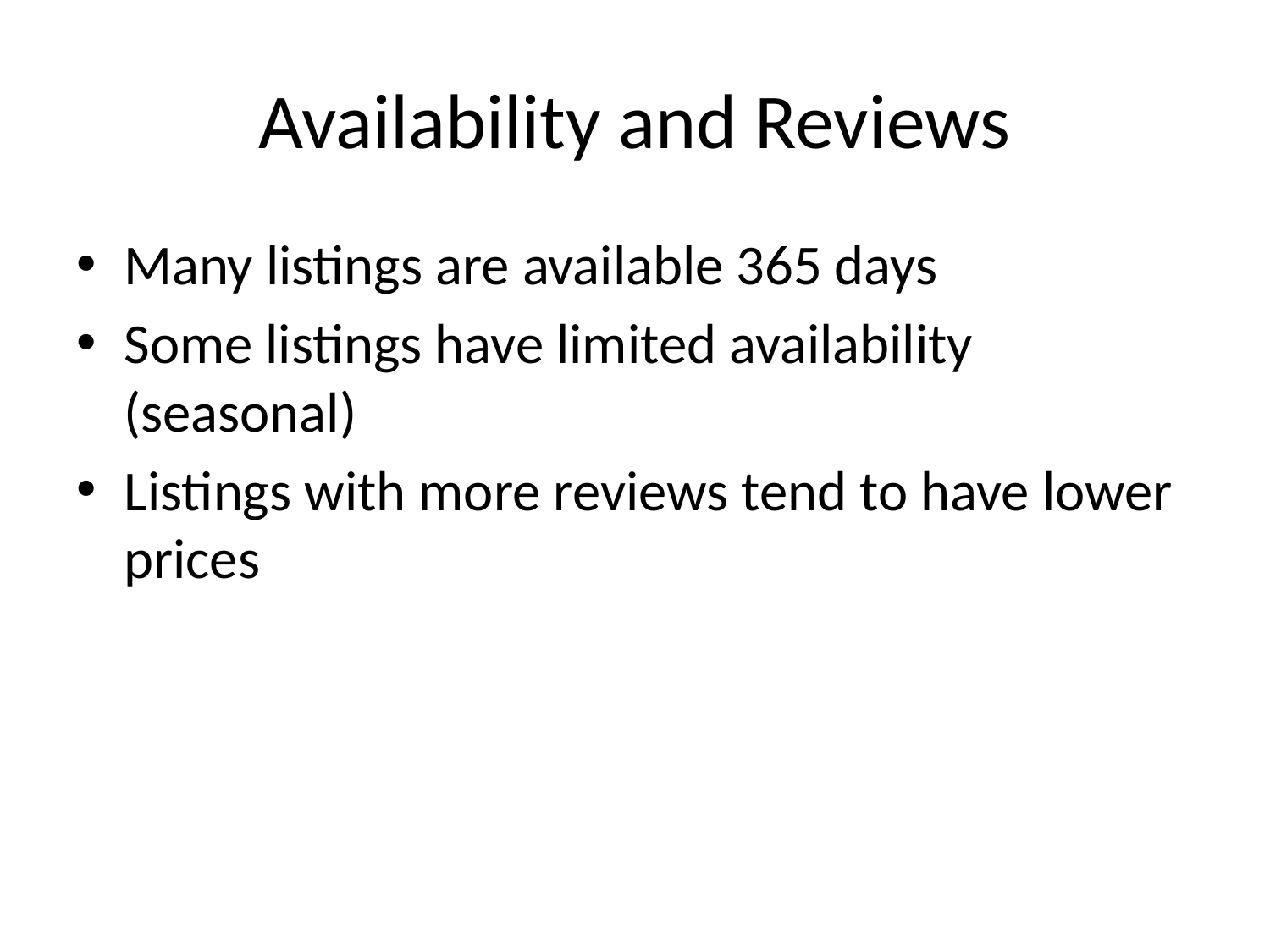

# Availability and Reviews
Many listings are available 365 days
Some listings have limited availability (seasonal)
Listings with more reviews tend to have lower prices